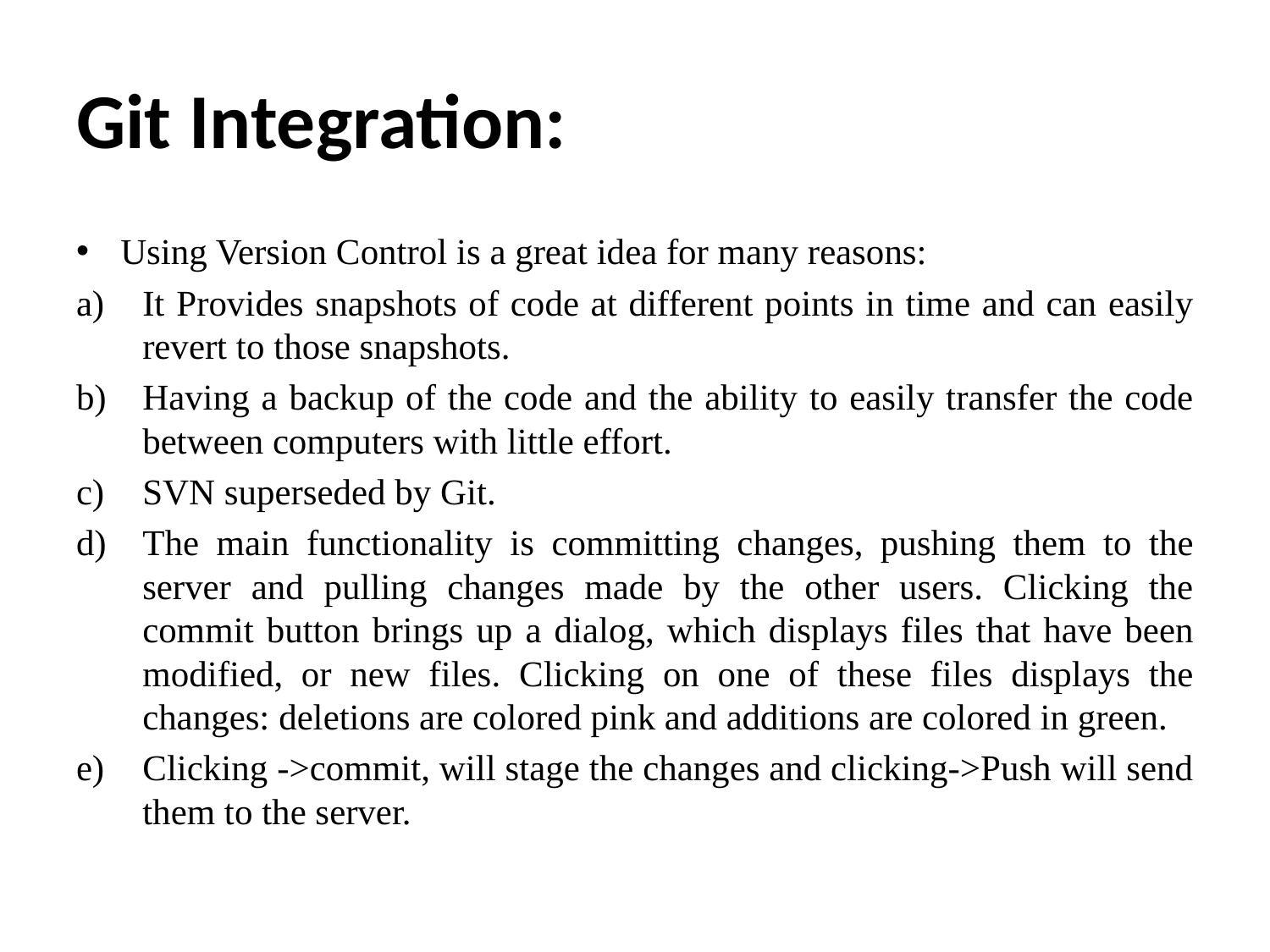

# Git Integration:
Using Version Control is a great idea for many reasons:
It Provides snapshots of code at different points in time and can easily revert to those snapshots.
Having a backup of the code and the ability to easily transfer the code between computers with little effort.
SVN superseded by Git.
The main functionality is committing changes, pushing them to the server and pulling changes made by the other users. Clicking the commit button brings up a dialog, which displays files that have been modified, or new files. Clicking on one of these files displays the changes: deletions are colored pink and additions are colored in green.
Clicking ->commit, will stage the changes and clicking->Push will send them to the server.